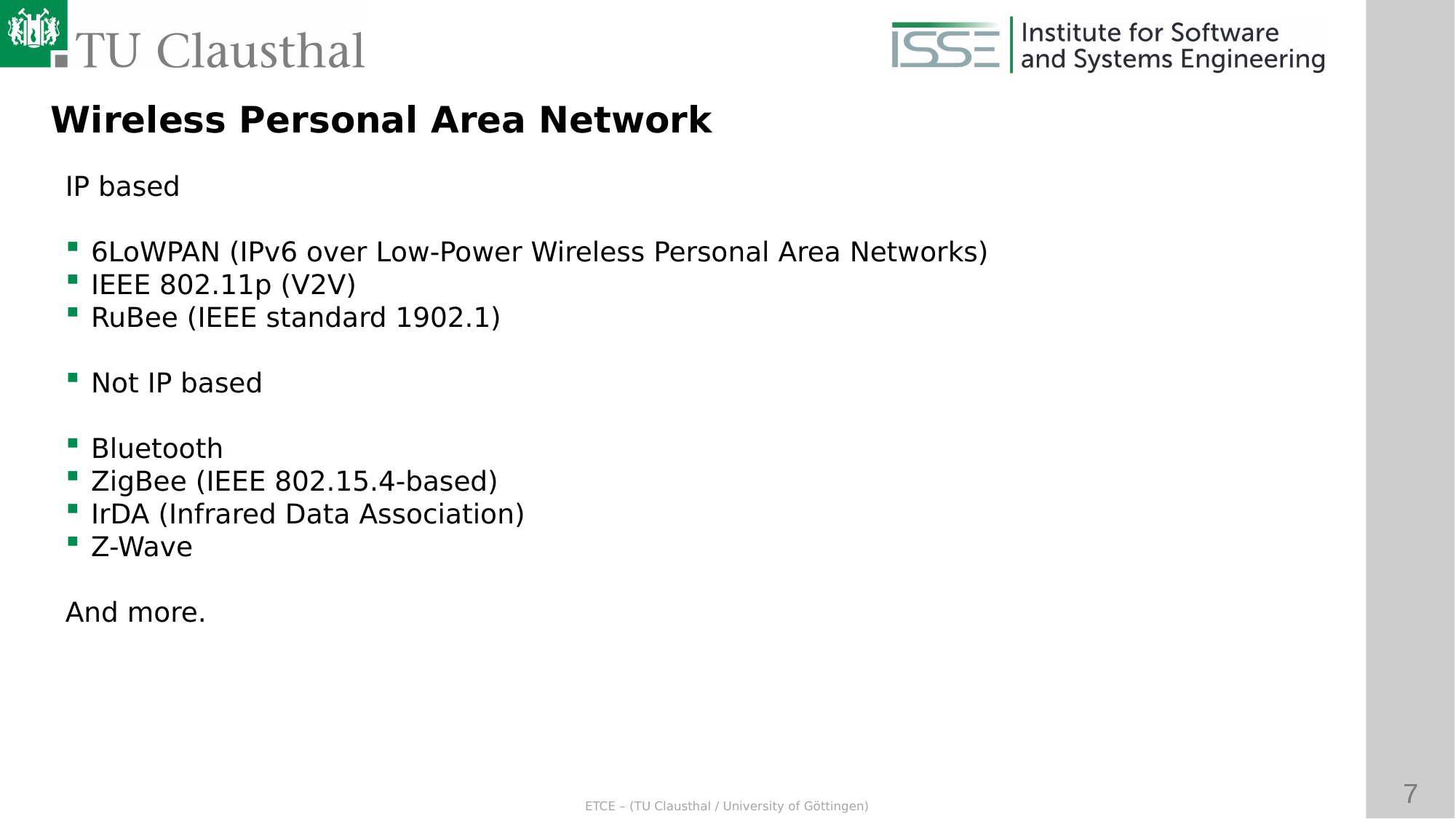

Wireless Personal Area Network
IP based

6LoWPAN (IPv6 over Low-Power Wireless Personal Area Networks)
IEEE 802.11p (V2V)
RuBee (IEEE standard 1902.1)

Not IP based

Bluetooth
ZigBee (IEEE 802.15.4-based)
IrDA (Infrared Data Association)
Z-Wave

And more.